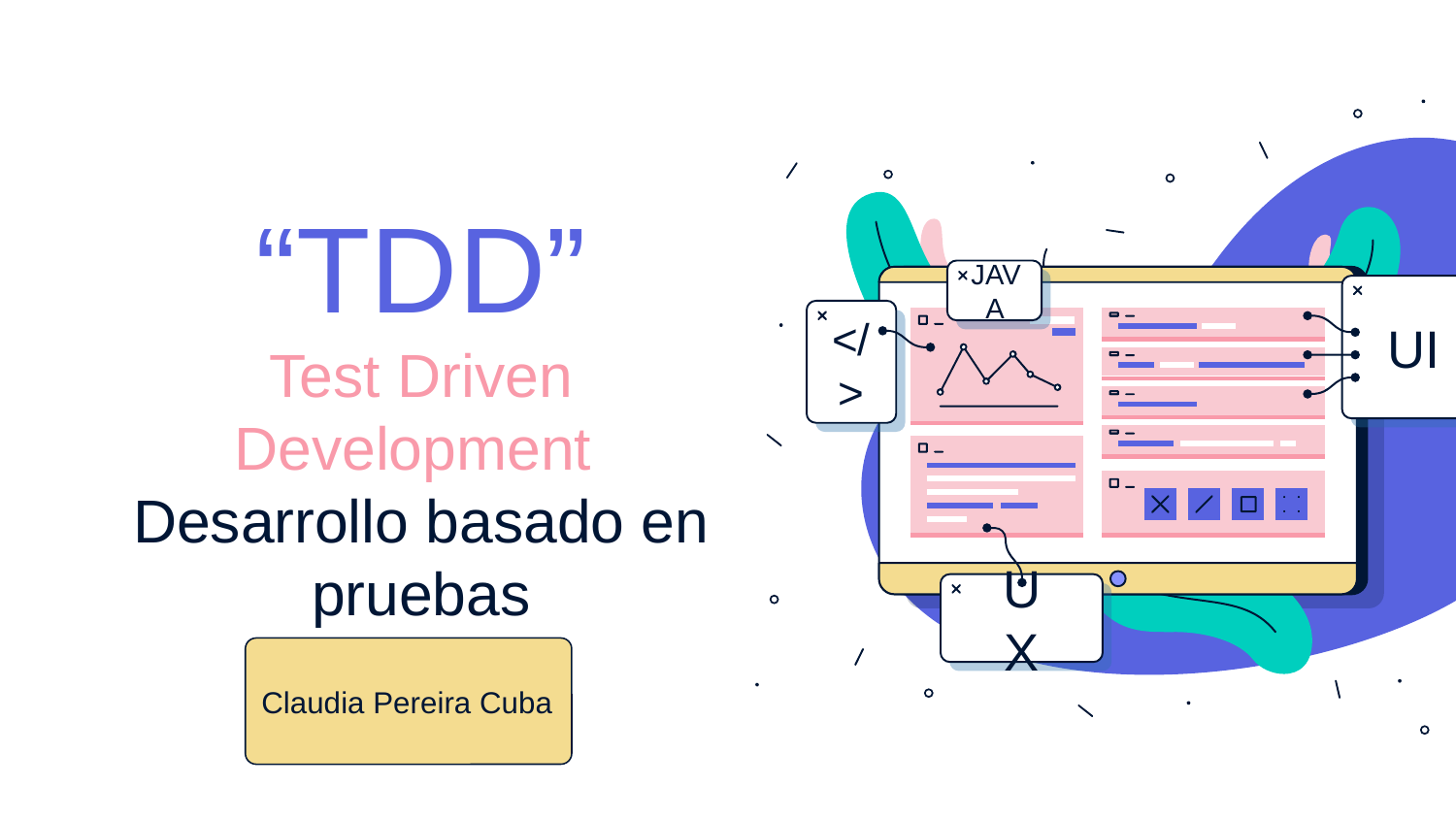

JAVA

UI

</>

UX
# “TDD” Test Driven Development Desarrollo basado en pruebas

Claudia Pereira Cuba